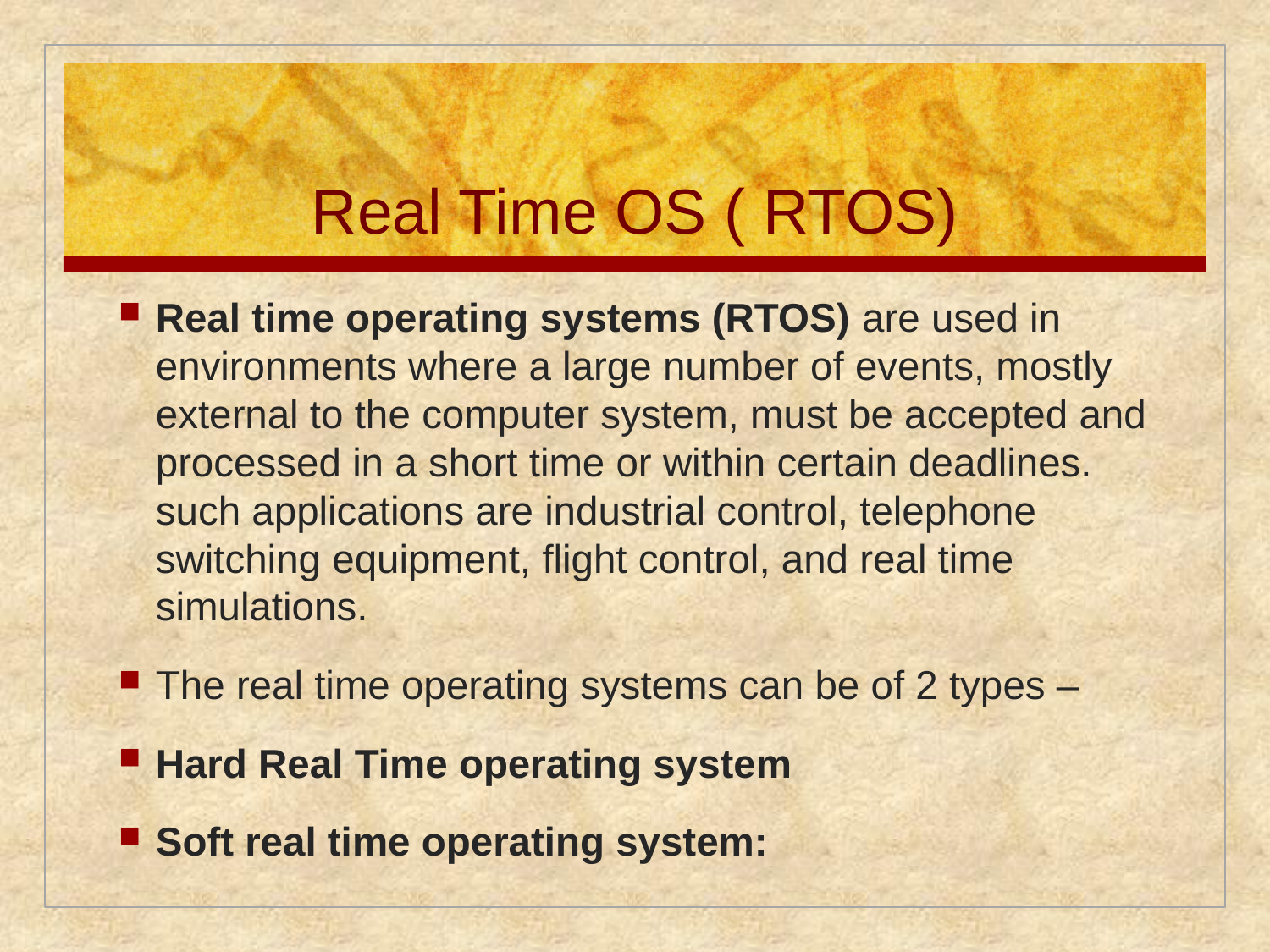

# Real Time OS ( RTOS)
Real time operating systems (RTOS) are used in environments where a large number of events, mostly external to the computer system, must be accepted and processed in a short time or within certain deadlines. such applications are industrial control, telephone switching equipment, flight control, and real time simulations.
The real time operating systems can be of 2 types –
Hard Real Time operating system
Soft real time operating system: